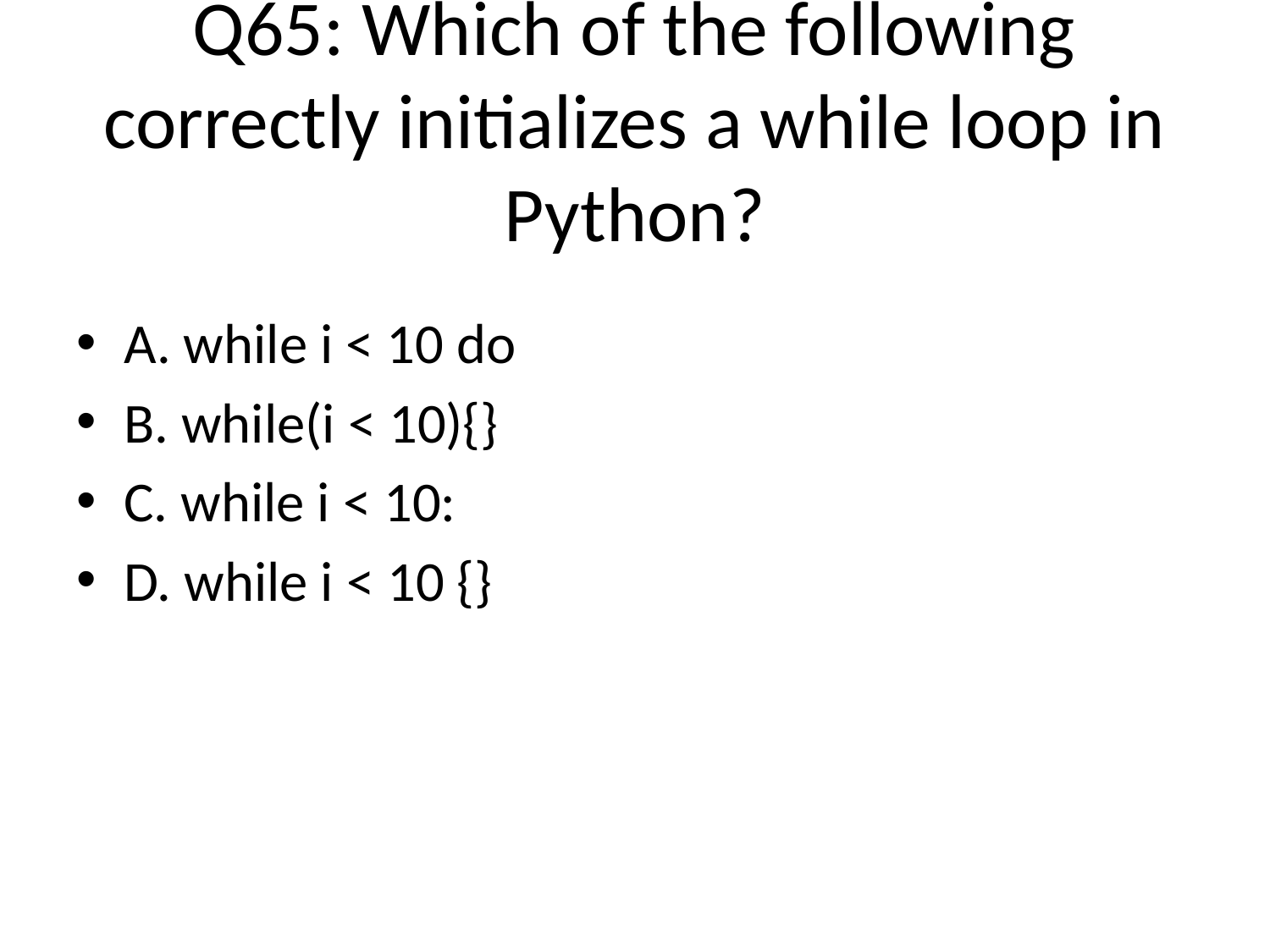

# Q65: Which of the following correctly initializes a while loop in Python?

A. while i < 10 do
B. while(i < 10){}
C. while i < 10:
D. while i < 10 {}